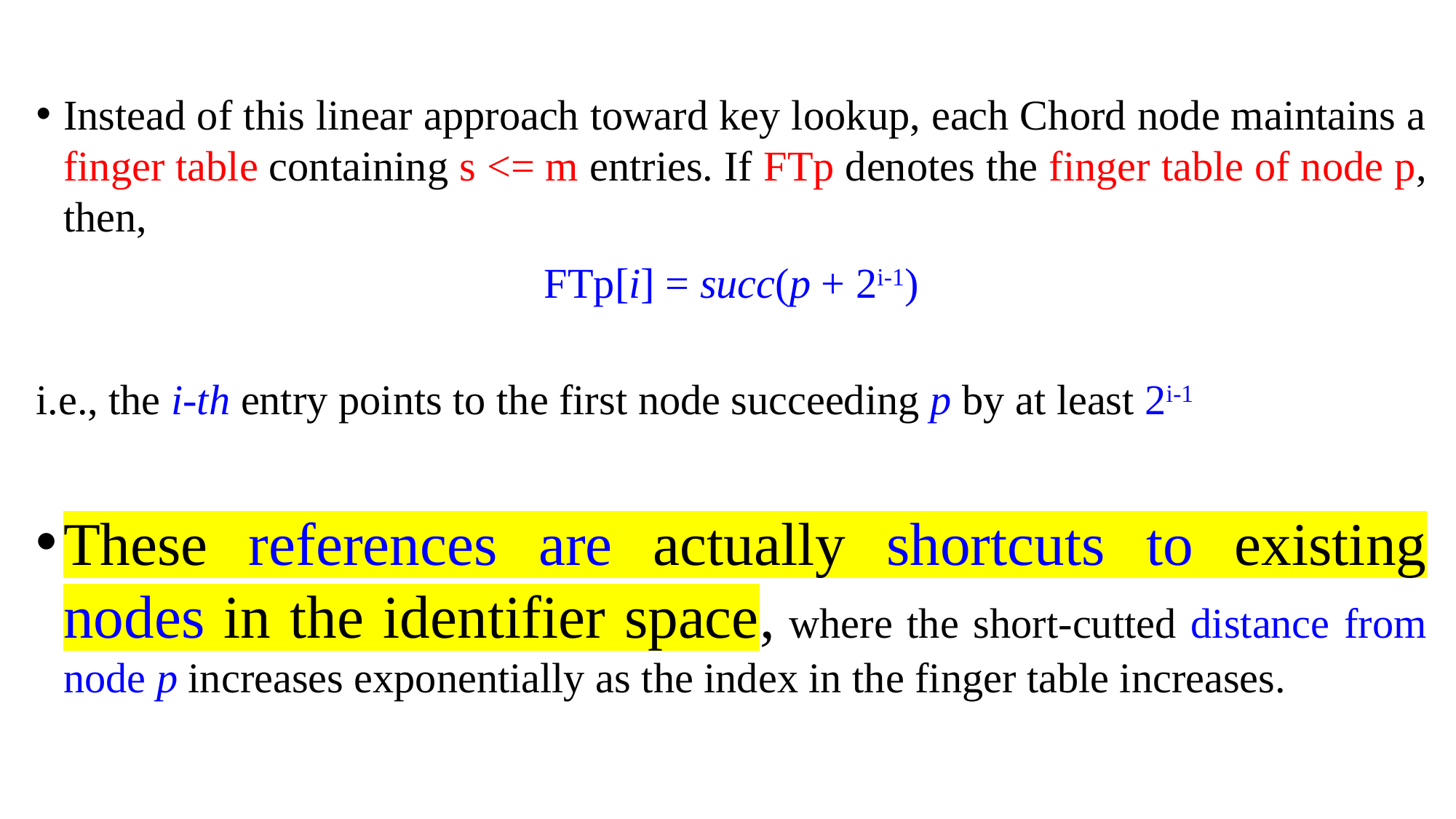

Instead of this linear approach toward key lookup, each Chord node maintains a finger table containing s <= m entries. If FTp denotes the finger table of node p, then,
FTp[i] = succ(p + 2i-1)
i.e., the i-th entry points to the first node succeeding p by at least 2i-1

These references are actually shortcuts to existing nodes in the identifier space, where the short-cutted distance from node p increases exponentially as the index in the finger table increases.

34